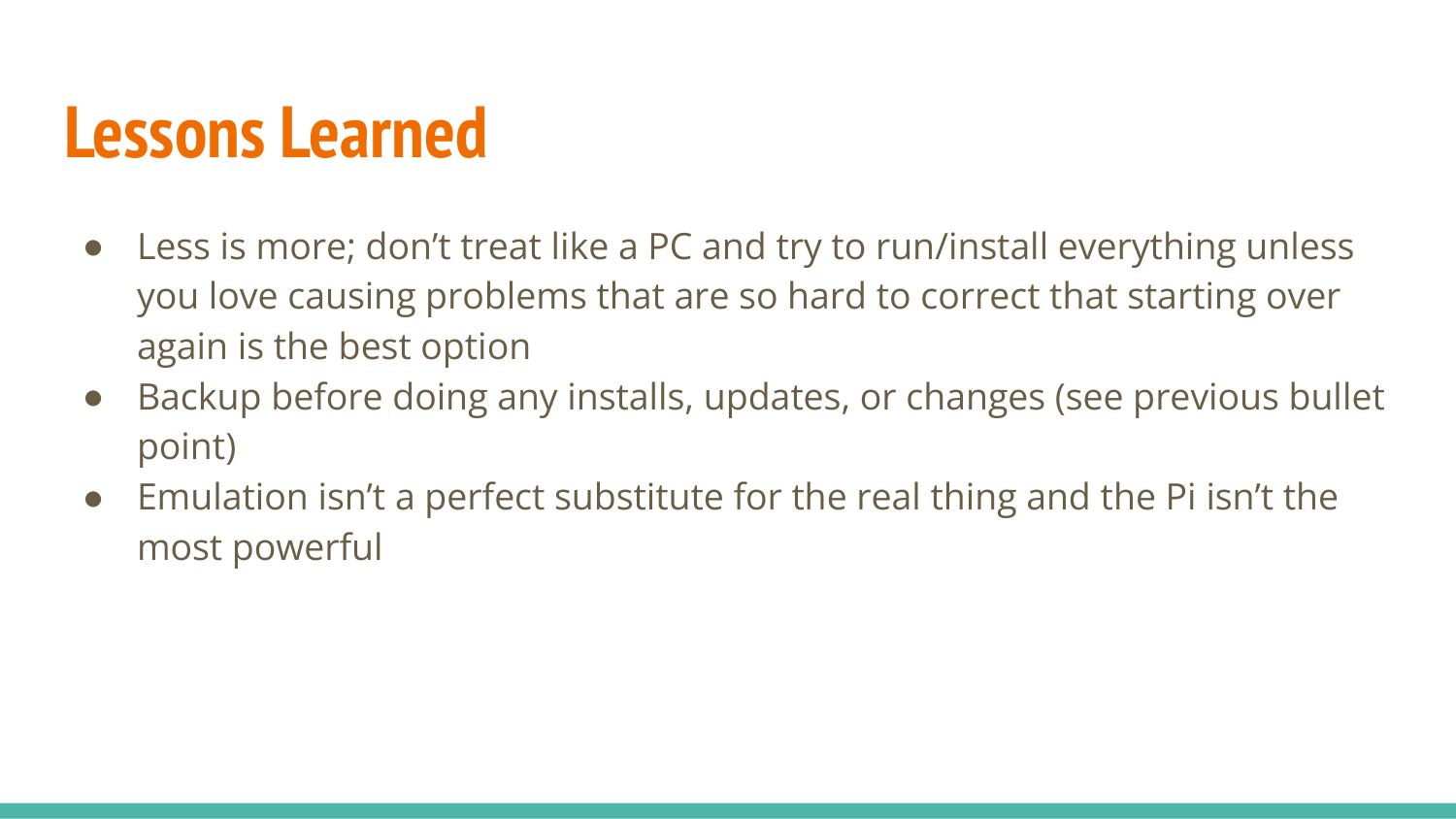

# Lessons Learned
Less is more; don’t treat like a PC and try to run/install everything unless you love causing problems that are so hard to correct that starting over again is the best option
Backup before doing any installs, updates, or changes (see previous bullet point)
Emulation isn’t a perfect substitute for the real thing and the Pi isn’t the most powerful